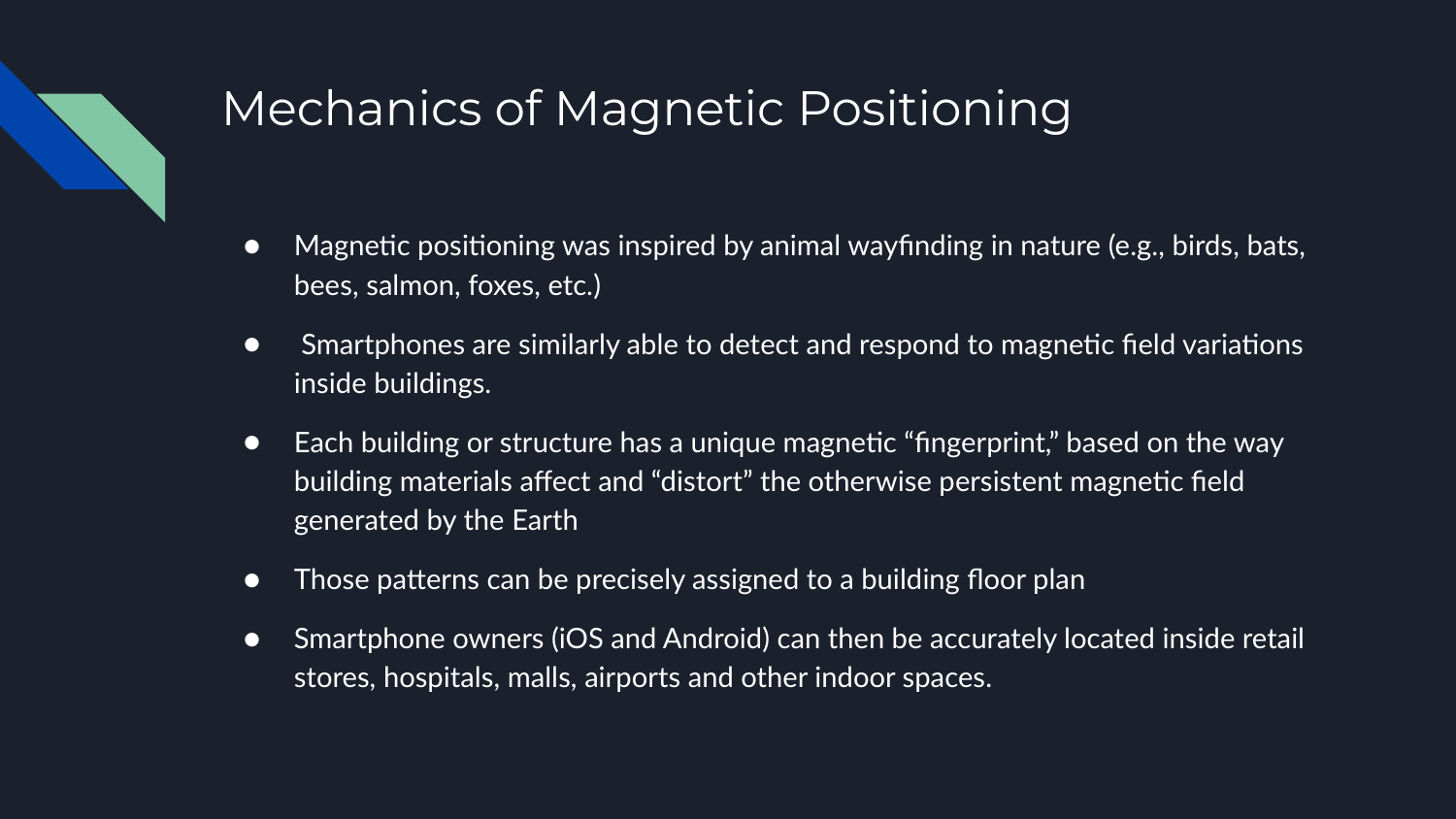

# Mechanics of Magnetic Positioning
Magnetic positioning was inspired by animal wayfinding in nature (e.g., birds, bats, bees, salmon, foxes, etc.)
 Smartphones are similarly able to detect and respond to magnetic field variations inside buildings.
Each building or structure has a unique magnetic “fingerprint,” based on the way building materials affect and “distort” the otherwise persistent magnetic field generated by the Earth
Those patterns can be precisely assigned to a building floor plan
Smartphone owners (iOS and Android) can then be accurately located inside retail stores, hospitals, malls, airports and other indoor spaces.